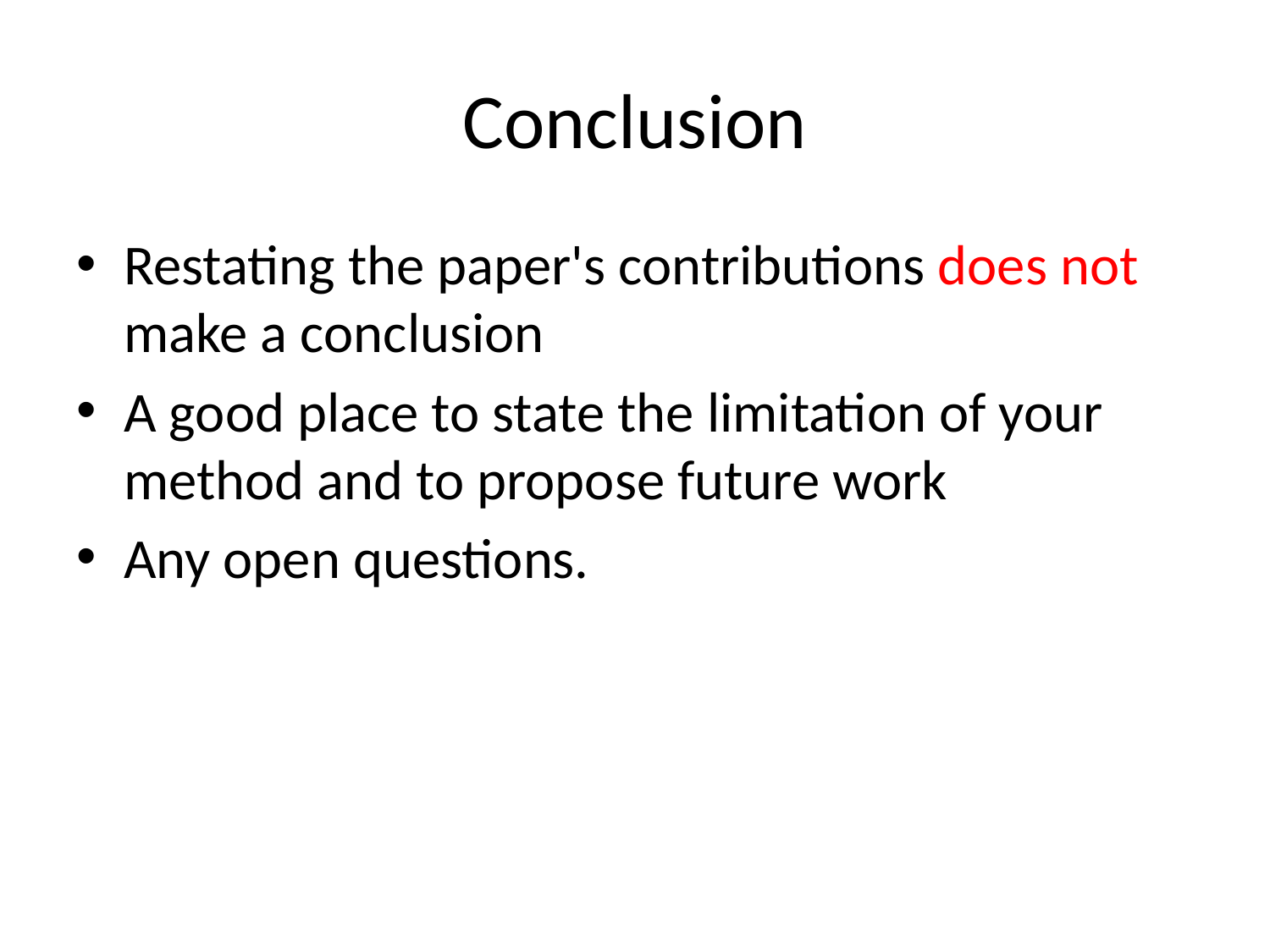

# Conclusion
Restating the paper's contributions does not make a conclusion
A good place to state the limitation of your method and to propose future work
Any open questions.